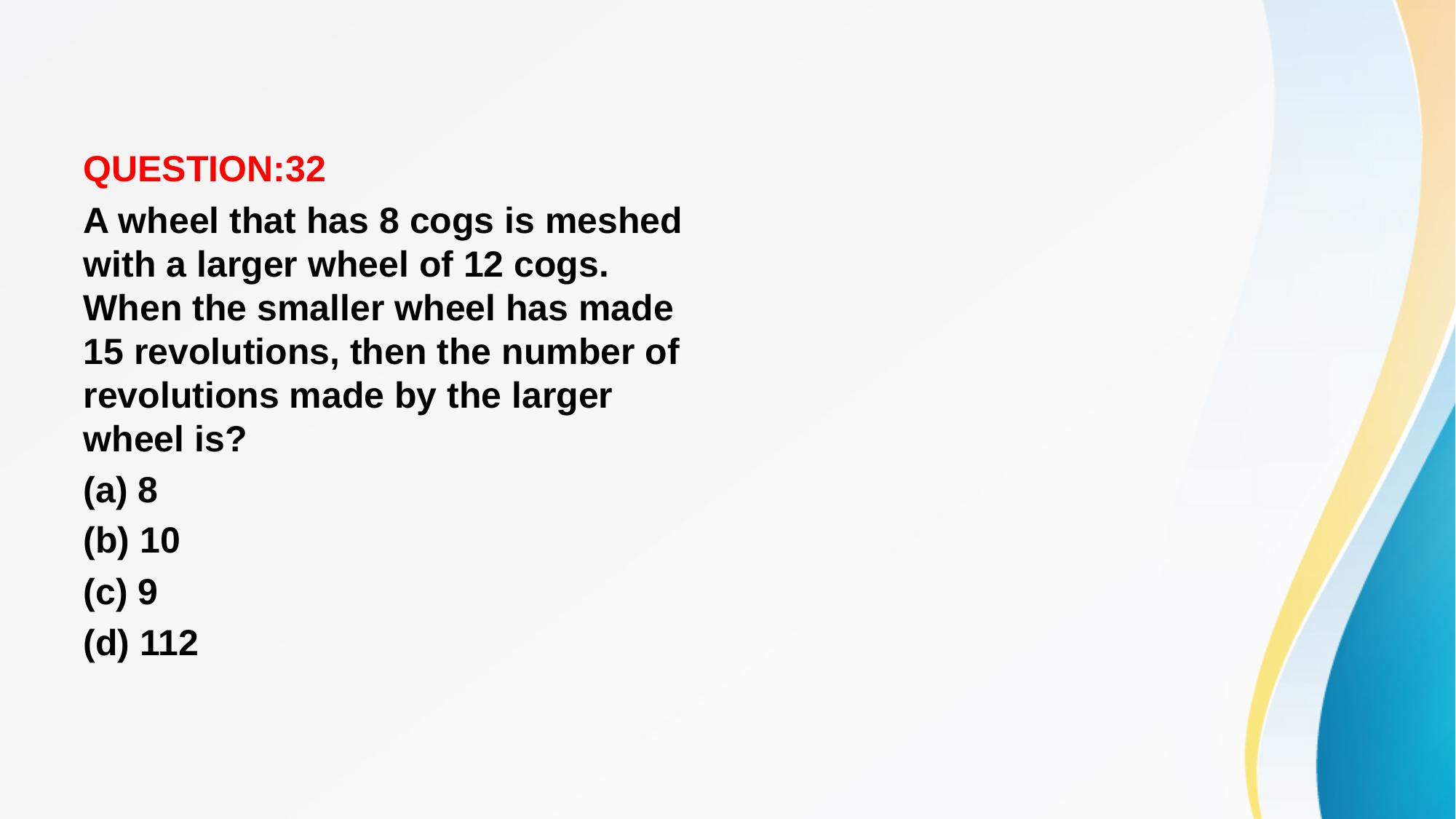

#
QUESTION:32
A wheel that has 8 cogs is meshed with a larger wheel of 12 cogs. When the smaller wheel has made 15 revolutions, then the number of revolutions made by the larger wheel is?
(a) 8
(b) 10
(c) 9
(d) 112